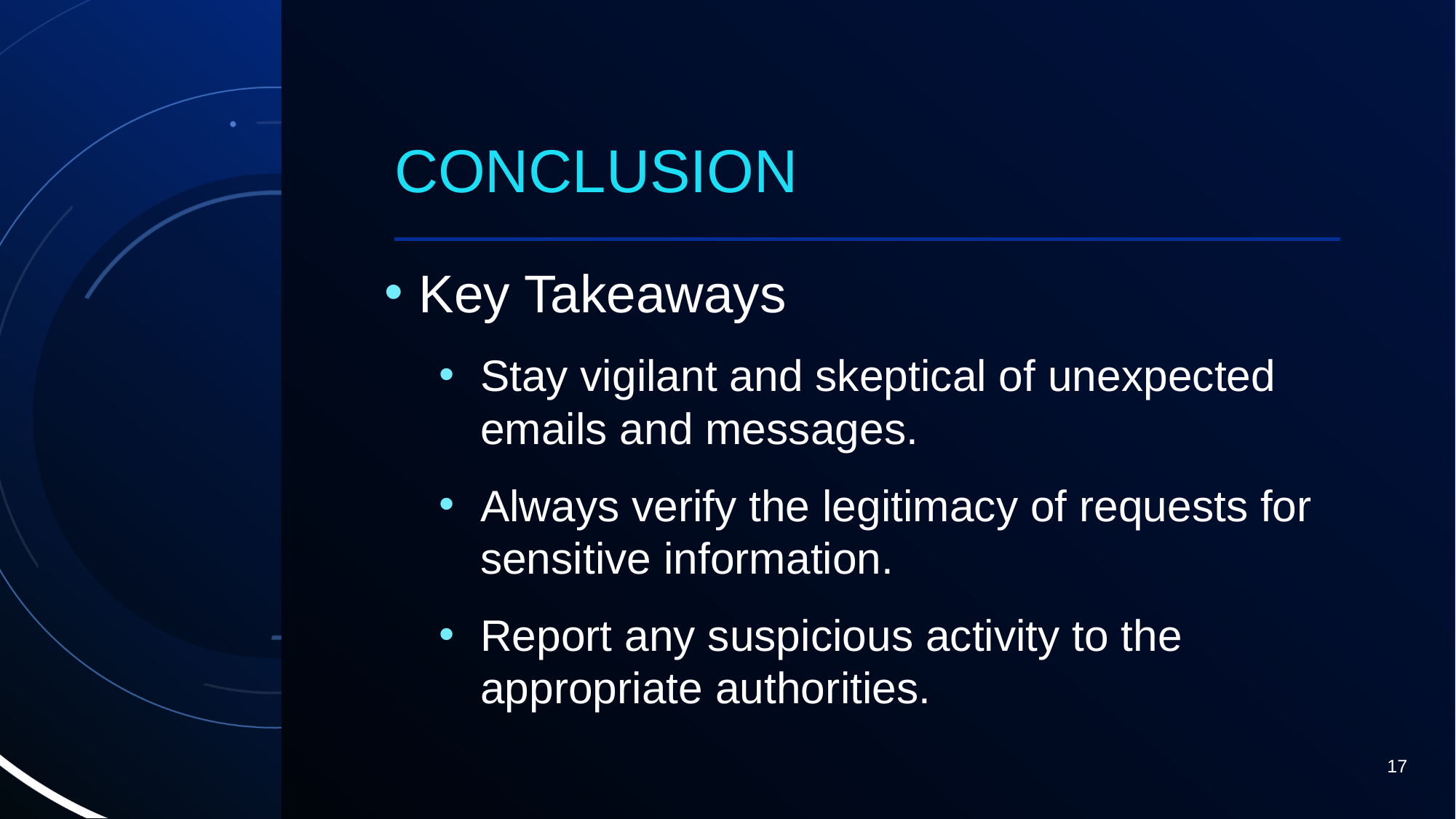

# Conclusion
Key Takeaways
Stay vigilant and skeptical of unexpected emails and messages.
Always verify the legitimacy of requests for sensitive information.
Report any suspicious activity to the appropriate authorities.
17